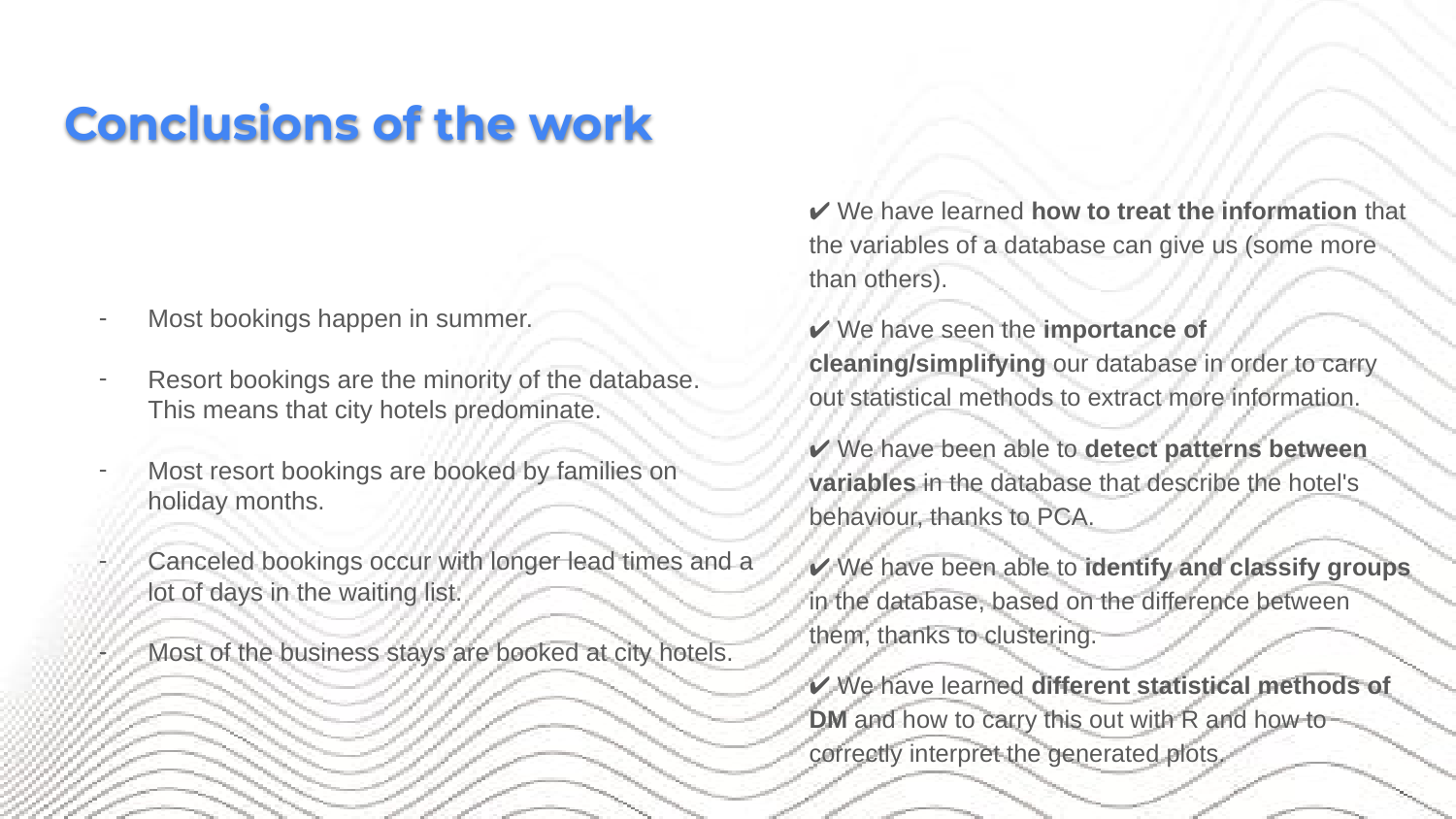

# Conclusions of the work
✔ We have learned how to treat the information that the variables of a database can give us (some more than others).
✔ We have seen the importance of cleaning/simplifying our database in order to carry out statistical methods to extract more information.
✔ We have been able to detect patterns between variables in the database that describe the hotel's behaviour, thanks to PCA.
✔ We have been able to identify and classify groups in the database, based on the difference between them, thanks to clustering.
✔ We have learned different statistical methods of DM and how to carry this out with R and how to correctly interpret the generated plots.
Most bookings happen in summer.

Resort bookings are the minority of the database.
This means that city hotels predominate.

Most resort bookings are booked by families on holiday months.

Canceled bookings occur with longer lead times and a lot of days in the waiting list.

Most of the business stays are booked at city hotels.